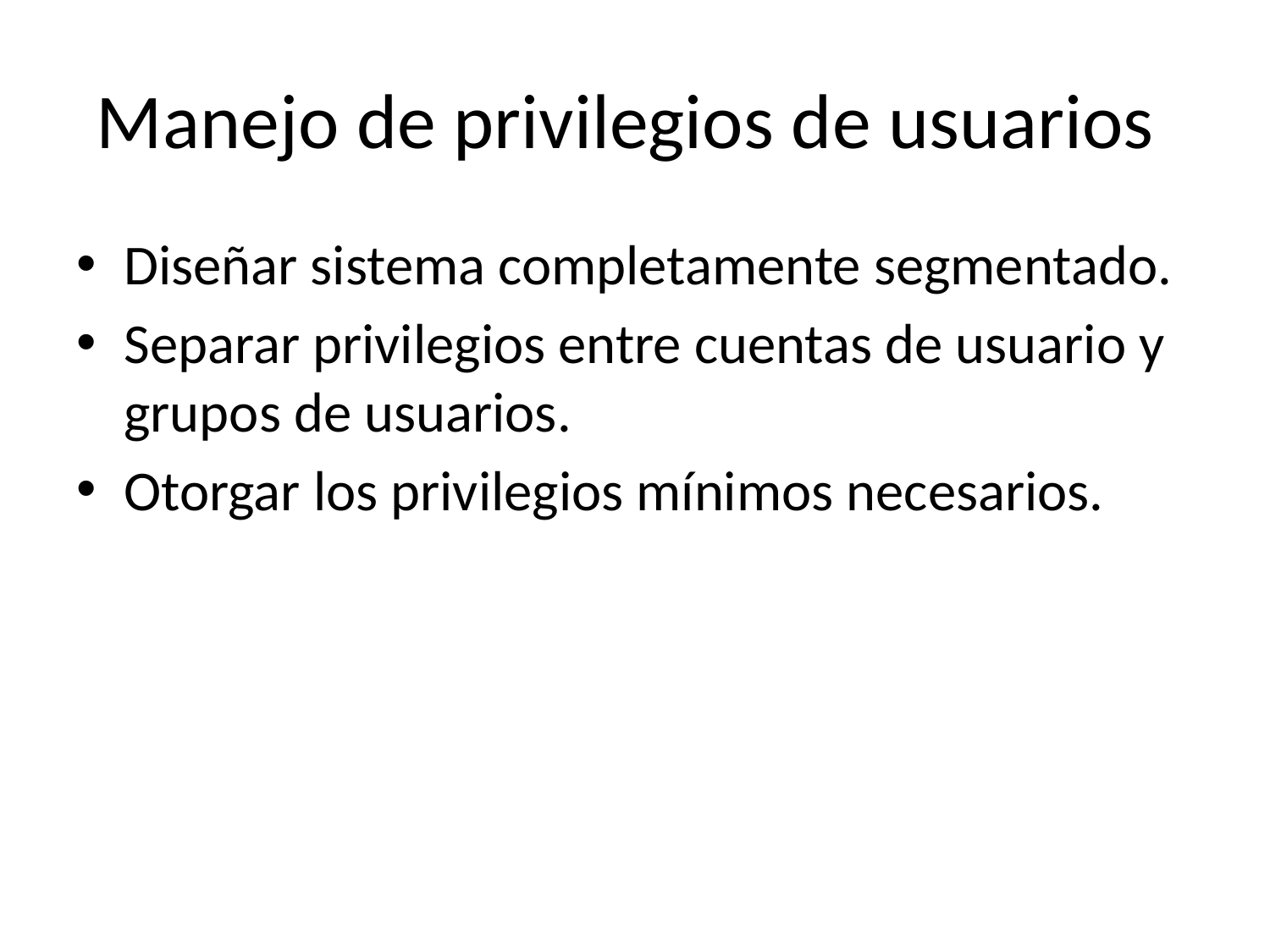

# Manejo de privilegios de usuarios
Diseñar sistema completamente segmentado.
Separar privilegios entre cuentas de usuario y grupos de usuarios.
Otorgar los privilegios mínimos necesarios.